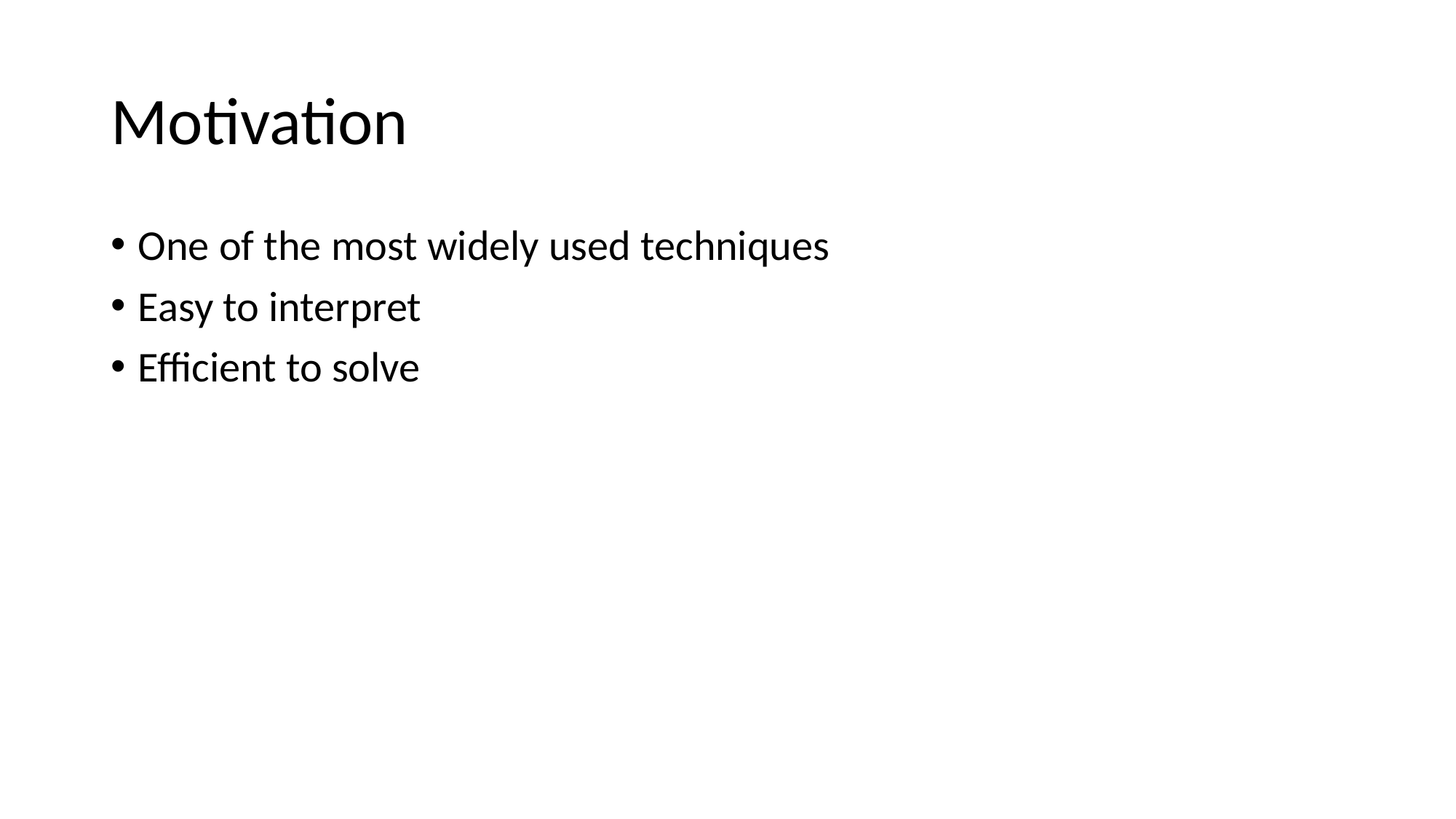

# Motivation
One of the most widely used techniques
Easy to interpret
Efficient to solve